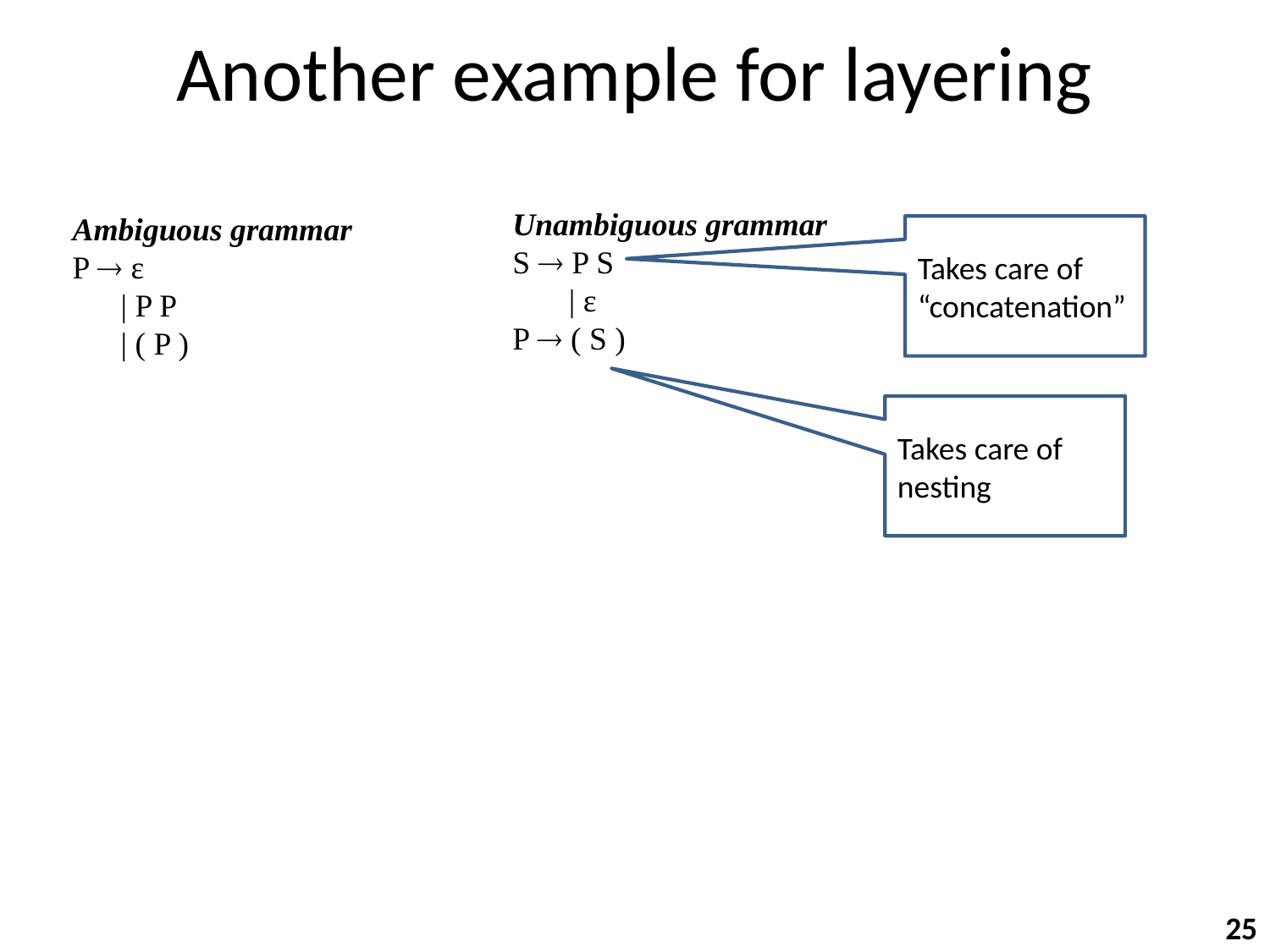

# Another example for layering
Unambiguous grammar
S → P S
       | ε
P → ( S )
Ambiguous grammar
P → ε
      | P P
      | ( P )
Takes care of “concatenation”
Takes care of nesting
25